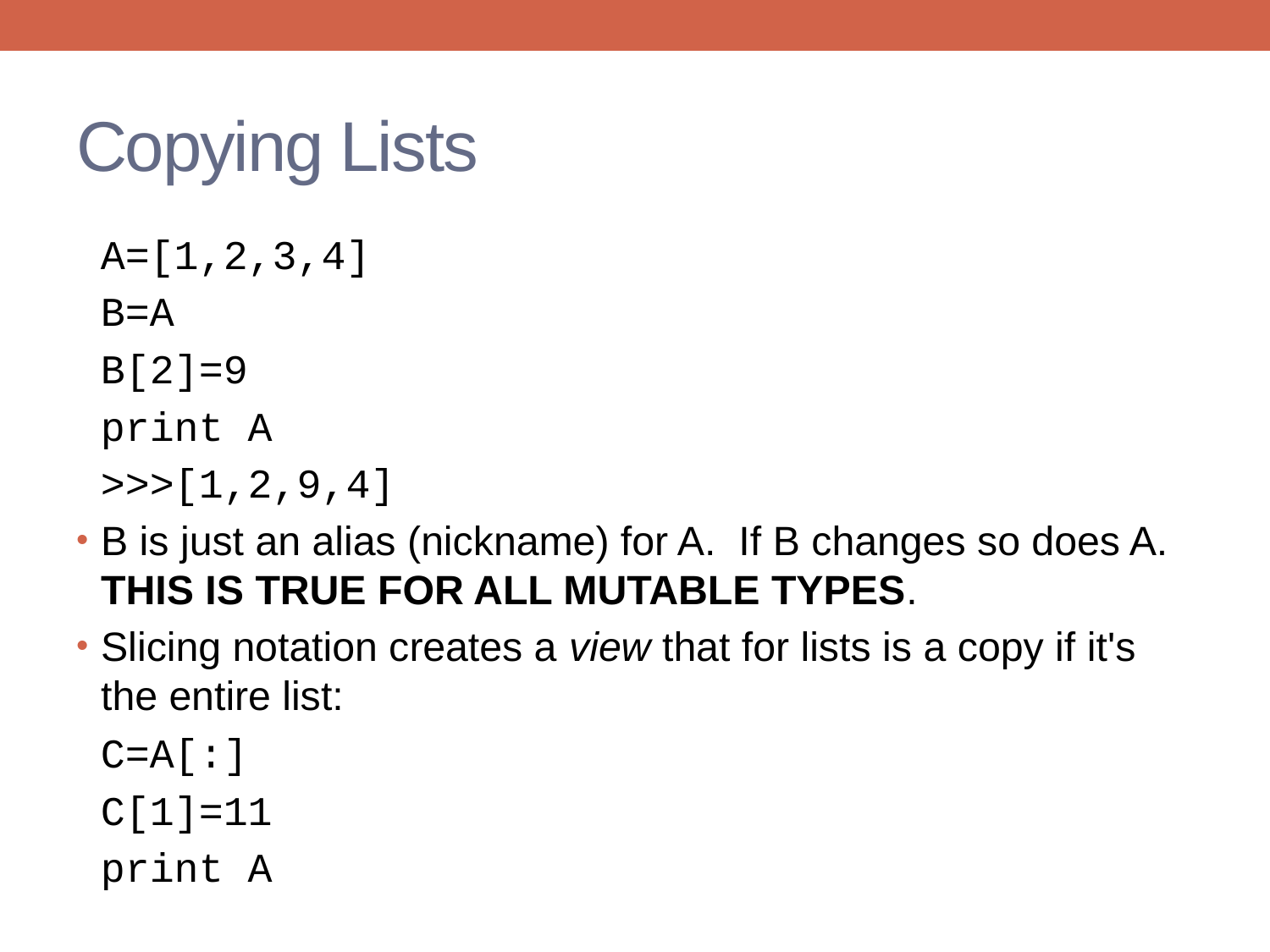

# Copying Lists
 A=[1,2,3,4]
 B=A
 B[2]=9
 print A
 >>>[1,2,9,4]
B is just an alias (nickname) for A.  If B changes so does A.  THIS IS TRUE FOR ALL MUTABLE TYPES.
Slicing notation creates a view that for lists is a copy if it's the entire list:
 C=A[:]
 C[1]=11
 print A